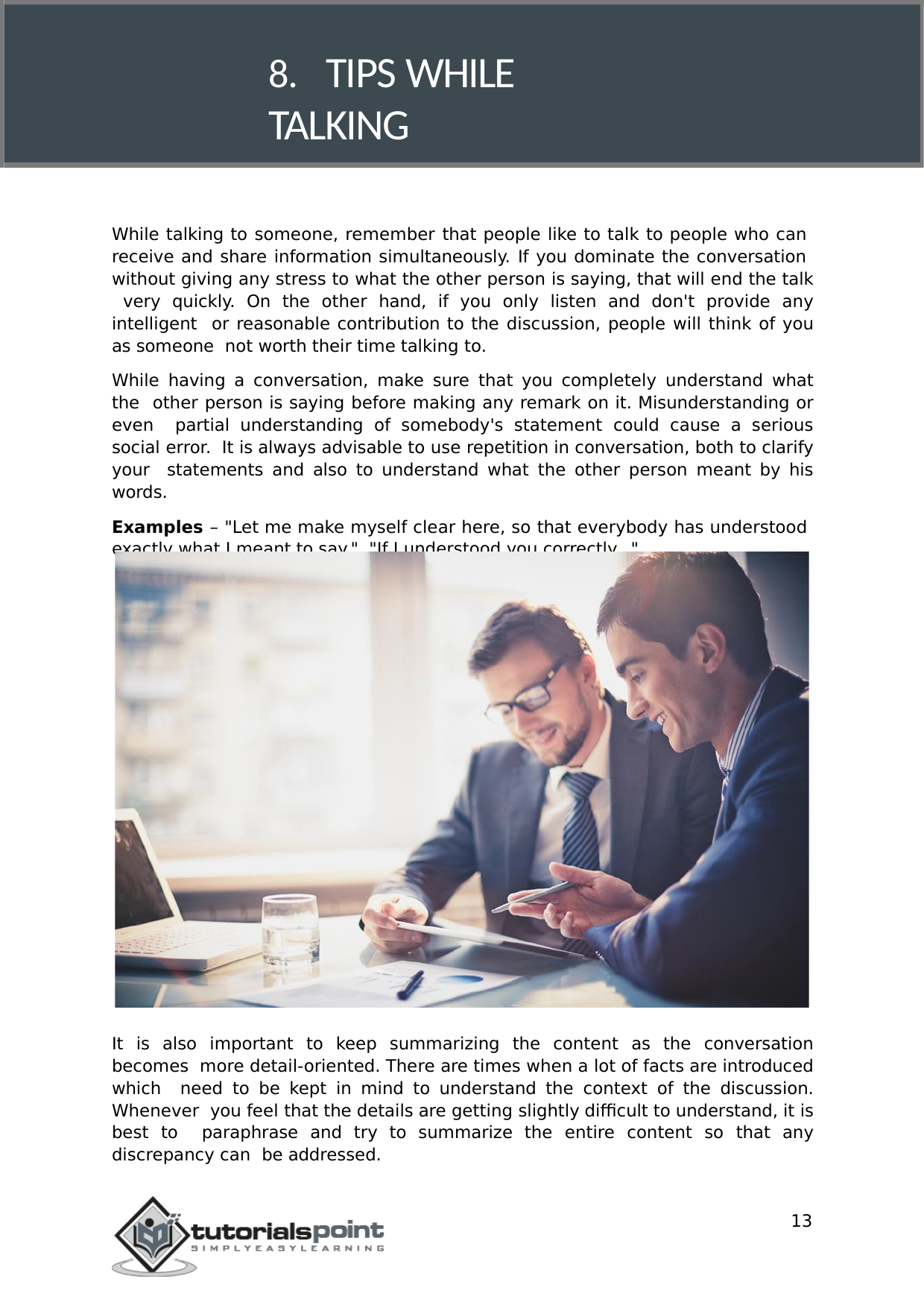

# 8.	TIPS WHILE TALKING

While talking to someone, remember that people like to talk to people who can  receive and share information simultaneously. If you dominate the conversation  without giving any stress to what the other person is saying, that will end the talk  very quickly. On the other hand, if you only listen and don't provide any intelligent  or reasonable contribution to the discussion, people will think of you as someone  not worth their time talking to.
While having a conversation, make sure that you completely understand what the  other person is saying before making any remark on it. Misunderstanding or even  partial understanding of somebody's statement could cause a serious social error.  It is always advisable to use repetition in conversation, both to clarify your  statements and also to understand what the other person meant by his words.
Examples – "Let me make myself clear here, so that everybody has understood  exactly what I meant to say.", "If I understood you correctly..."

It is also important to keep summarizing the content as the conversation becomes  more detail-oriented. There are times when a lot of facts are introduced which  need to be kept in mind to understand the context of the discussion. Whenever  you feel that the details are getting slightly difficult to understand, it is best to  paraphrase and try to summarize the entire content so that any discrepancy can  be addressed.
13